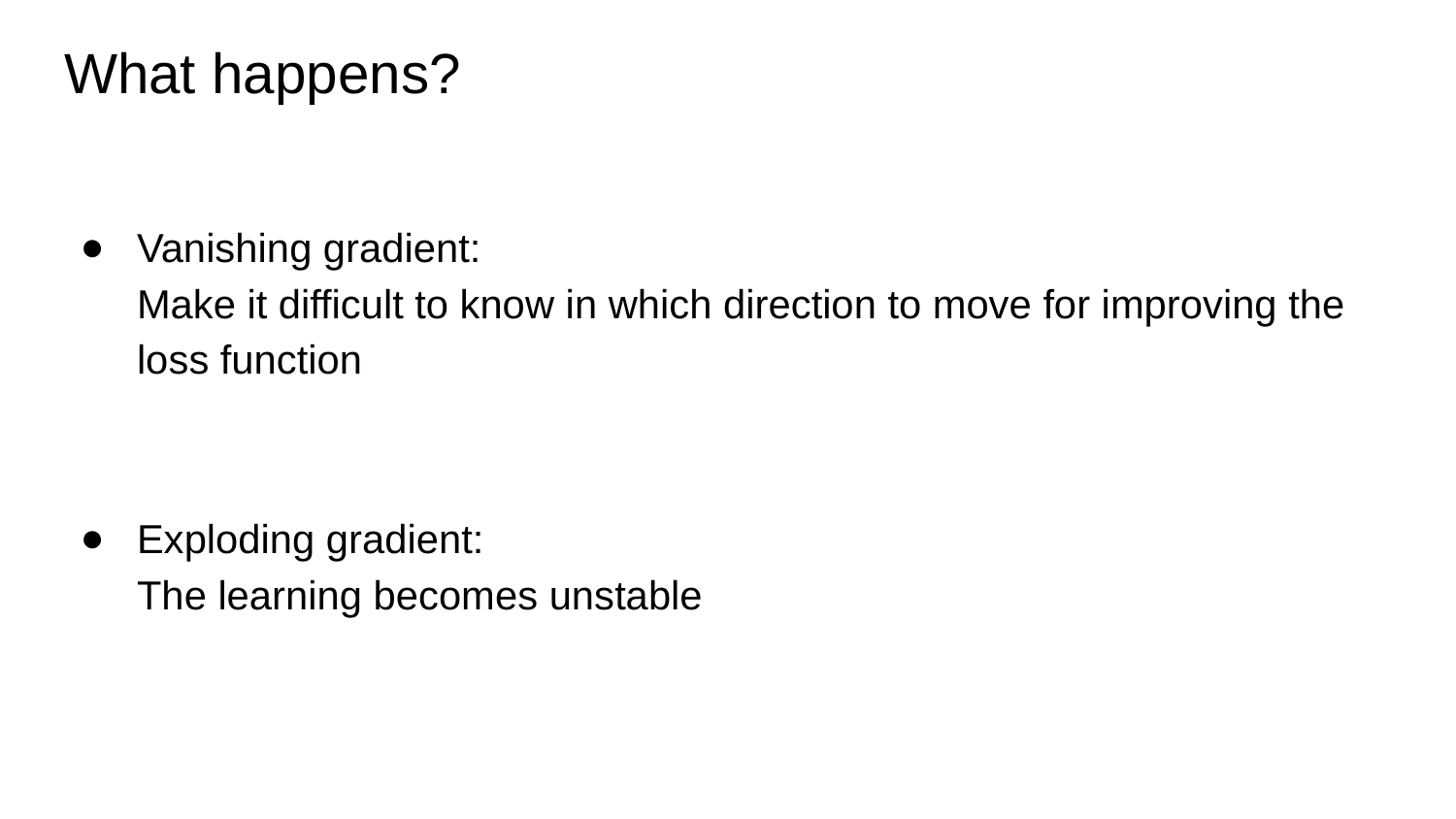

# What happens?
Vanishing gradient:
Make it difficult to know in which direction to move for improving the loss function
Exploding gradient:
The learning becomes unstable